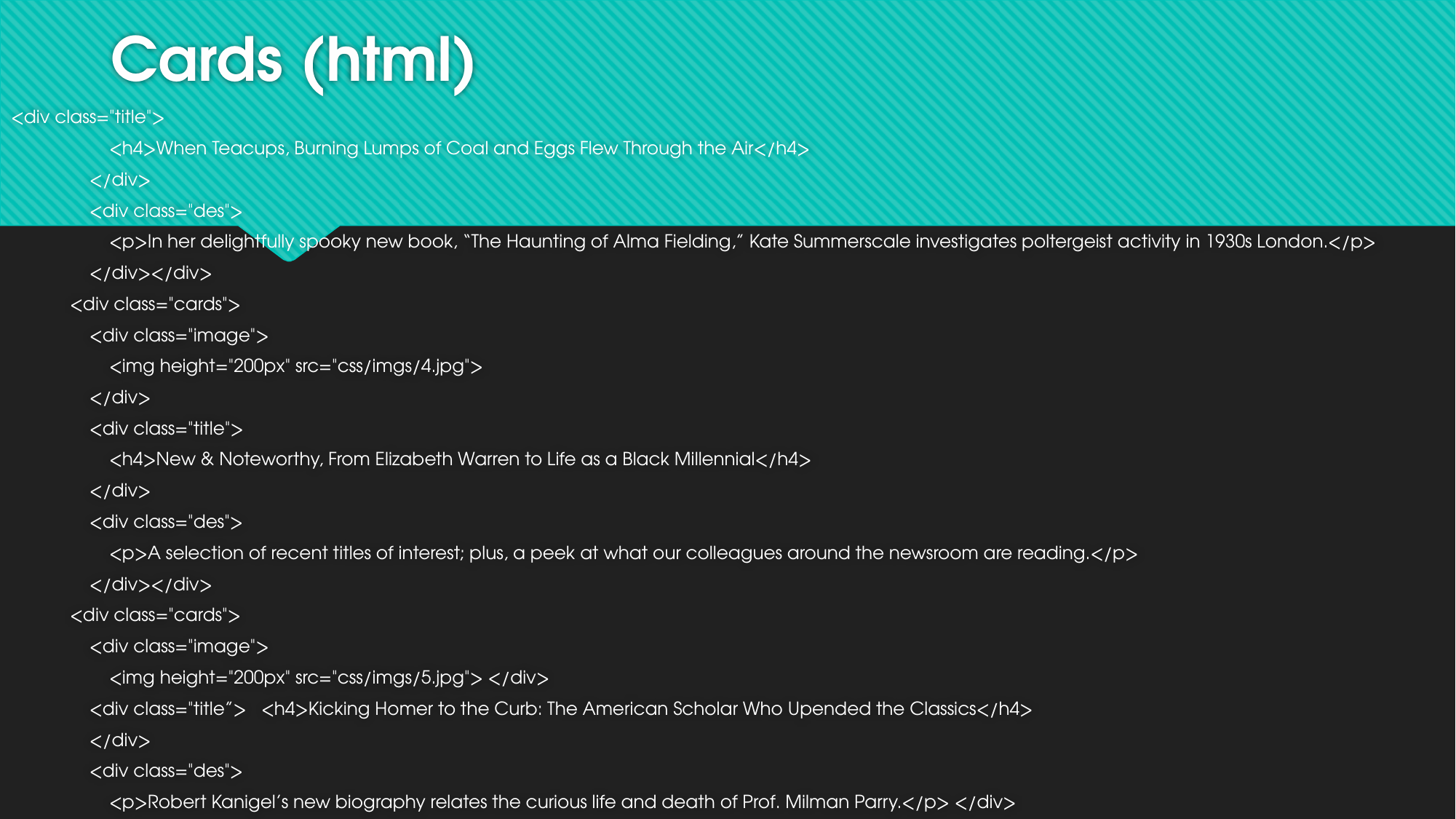

# Cards (html)
<div class="title">
                    <h4>When Teacups, Burning Lumps of Coal and Eggs Flew Through the Air</h4>
                </div>
                <div class="des">
                    <p>In her delightfully spooky new book, “The Haunting of Alma Fielding,” Kate Summerscale investigates poltergeist activity in 1930s London.</p>
                </div></div>
            <div class="cards">
                <div class="image">
                    <img height="200px" src="css/imgs/4.jpg">
                </div>
                <div class="title">
                    <h4>New & Noteworthy, From Elizabeth Warren to Life as a Black Millennial</h4>
                </div>
                <div class="des">
                    <p>A selection of recent titles of interest; plus, a peek at what our colleagues around the newsroom are reading.</p>
                </div></div>
            <div class="cards">
                <div class="image">
                    <img height="200px" src="css/imgs/5.jpg"> </div>
                <div class="title”>   <h4>Kicking Homer to the Curb: The American Scholar Who Upended the Classics</h4>
                </div>
                <div class="des">
                    <p>Robert Kanigel’s new biography relates the curious life and death of Prof. Milman Parry.</p> </div>